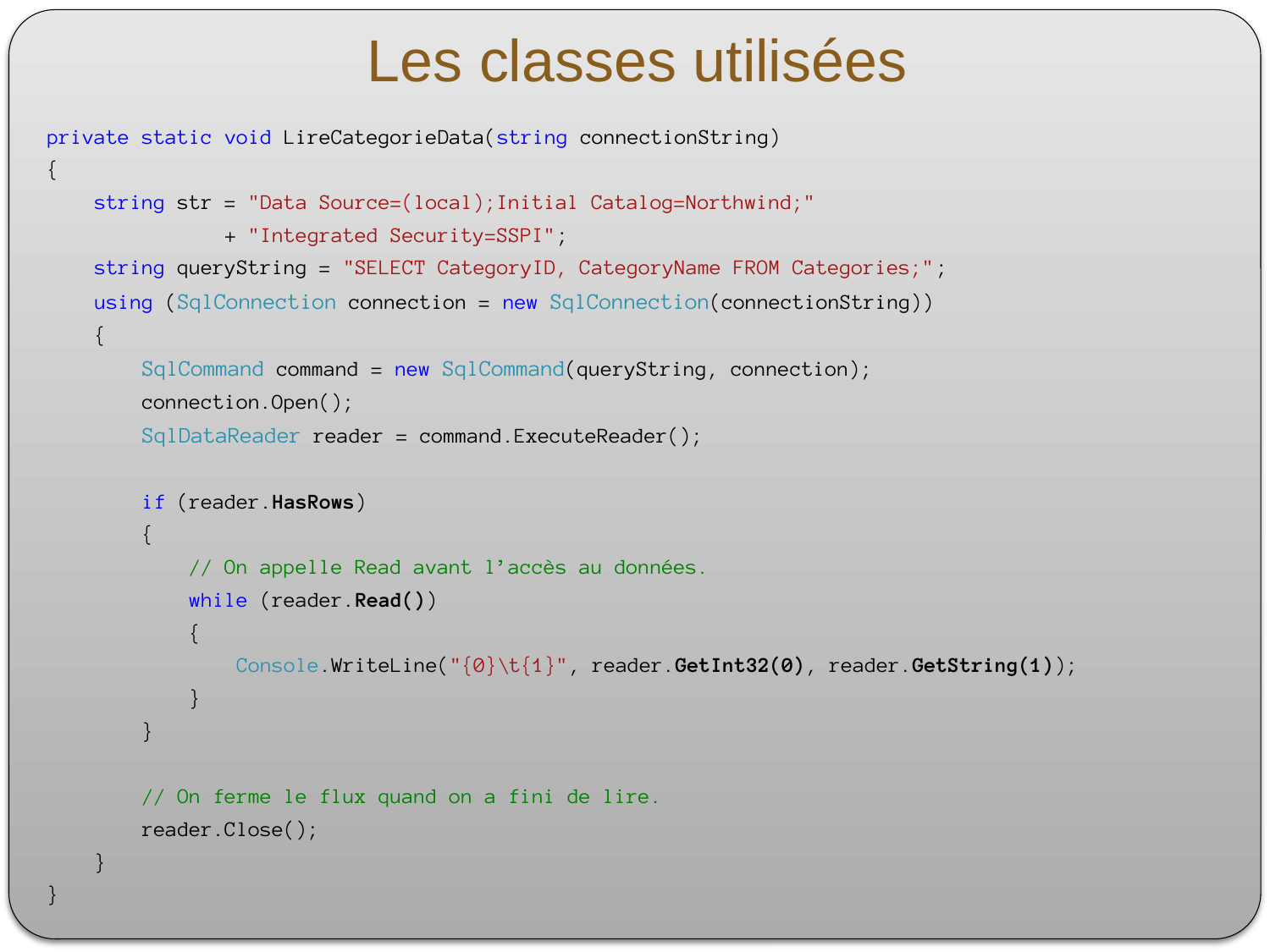

# Les classes utilisées
private static void LireCategorieData(string connectionString)
{
    string str = "Data Source=(local);Initial Catalog=Northwind;"
               + "Integrated Security=SSPI";
    string queryString = "SELECT CategoryID, CategoryName FROM Categories;";
    using (SqlConnection connection = new SqlConnection(connectionString))
    {
        SqlCommand command = new SqlCommand(queryString, connection);
        connection.Open();
        SqlDataReader reader = command.ExecuteReader();

        if (reader.HasRows)
        {
            // On appelle Read avant l’accès au données.
            while (reader.Read())
            {
                Console.WriteLine("{0}\t{1}", reader.GetInt32(0), reader.GetString(1));
            }
        }

        // On ferme le flux quand on a fini de lire.
        reader.Close();
    }
}